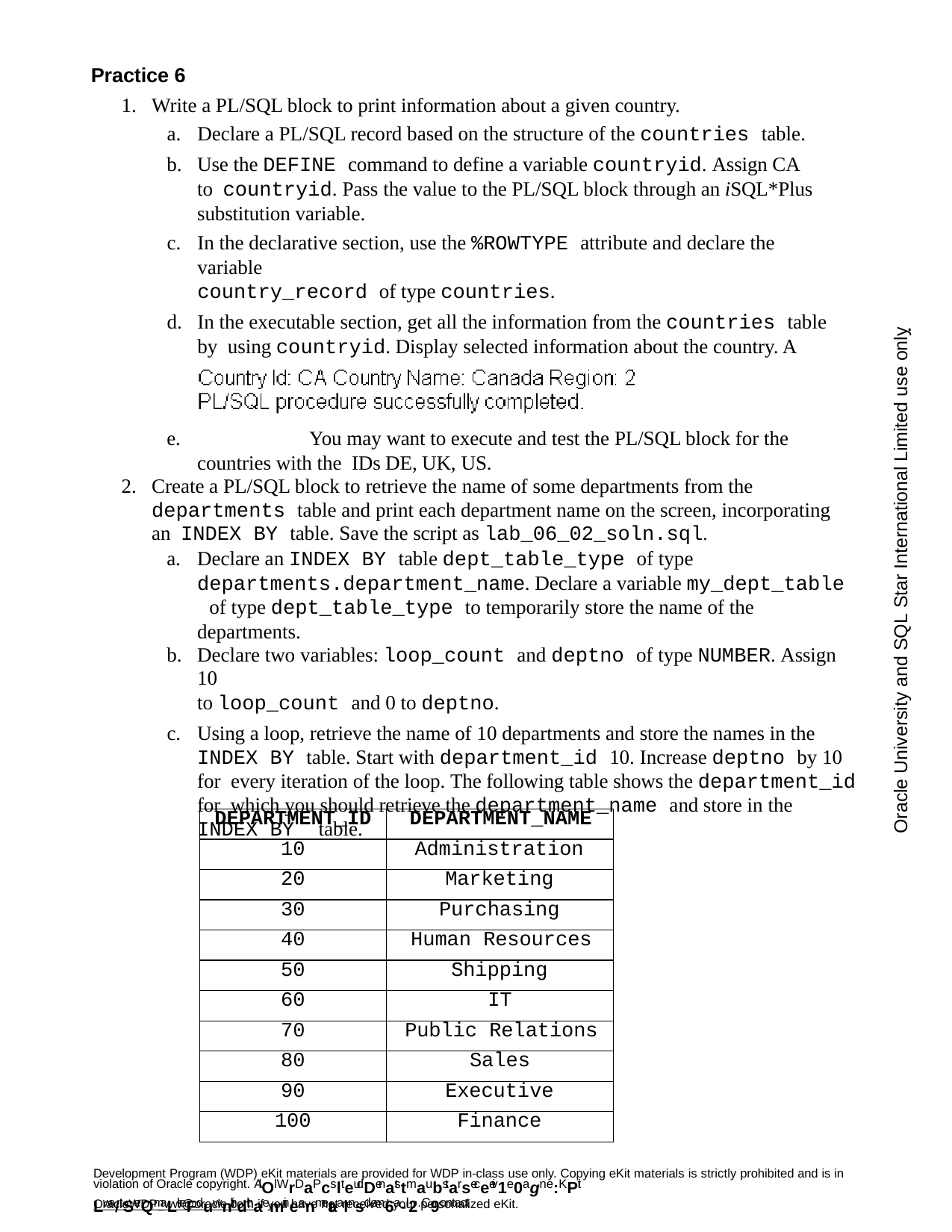

Practice 6
Write a PL/SQL block to print information about a given country.
Declare a PL/SQL record based on the structure of the countries table.
Use the DEFINE command to define a variable countryid. Assign CA to  countryid. Pass the value to the PL/SQL block through an iSQL*Plus  substitution variable.
In the declarative section, use the %ROWTYPE attribute and declare the variable
country_record of type countries.
In the executable section, get all the information from the countries table by  using countryid. Display selected information about the country. A sample  output is shown below.
Oracle University and SQL Star International Limited use onlyฺ

e.		You may want to execute and test the PL/SQL block for the countries with the  IDs DE, UK, US.
Create a PL/SQL block to retrieve the name of some departments from the  departments table and print each department name on the screen, incorporating an  INDEX BY table. Save the script as lab_06_02_soln.sql.
Declare an INDEX BY table dept_table_type of type  departments.department_name. Declare a variable my_dept_table  of type dept_table_type to temporarily store the name of the departments.
Declare two variables: loop_count and deptno of type NUMBER. Assign 10
to loop_count and 0 to deptno.
Using a loop, retrieve the name of 10 departments and store the names in the  INDEX BY table. Start with department_id 10. Increase deptno by 10 for  every iteration of the loop. The following table shows the department_id for  which you should retrieve the department_name and store in the INDEX BY  table.
| DEPARTMENT\_ID | DEPARTMENT\_NAME |
| --- | --- |
| 10 | Administration |
| 20 | Marketing |
| 30 | Purchasing |
| 40 | Human Resources |
| 50 | Shipping |
| 60 | IT |
| 70 | Public Relations |
| 80 | Sales |
| 90 | Executive |
| 100 | Finance |
Development Program (WDP) eKit materials are provided for WDP in-class use only. Copying eKit materials is strictly prohibited and is in
violation of Oracle copyright. AlOl WrDaPcslteudDenatstmaubstarseceeiv1e0agn e:KPit Lwa/tSerQmaLrkeFduwnithdthaemir neanmetaalnsd em6a-il2. C9ontact
OracleWDP_ww@oracle.com if you have not received your personalized eKit.